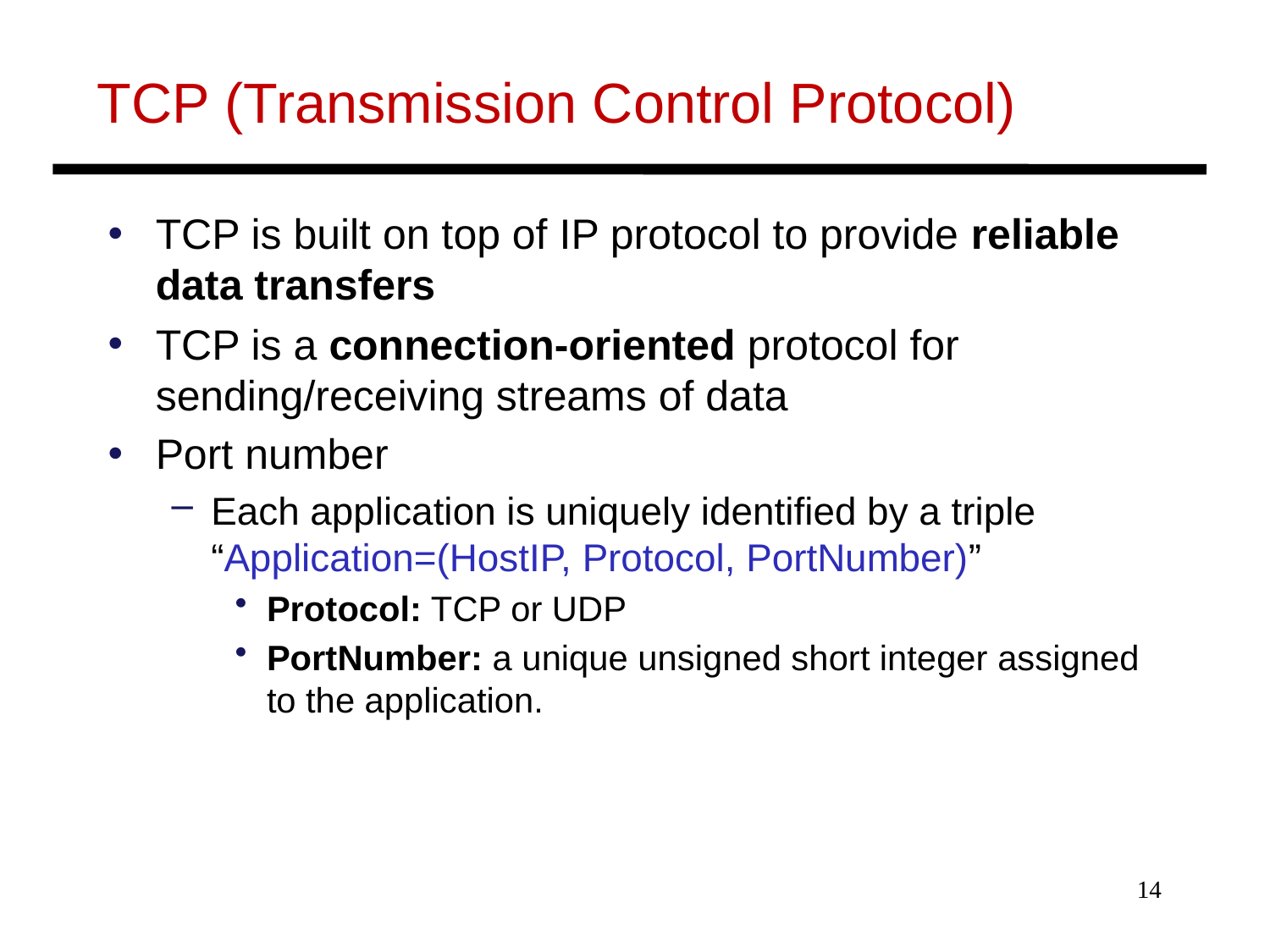

# TCP (Transmission Control Protocol)
TCP is built on top of IP protocol to provide reliable data transfers
TCP is a connection-oriented protocol for sending/receiving streams of data
Port number
Each application is uniquely identiﬁed by a triple  “Application=(HostIP, Protocol, PortNumber)”
Protocol: TCP or UDP
PortNumber: a unique unsigned short integer assigned to the application.

14